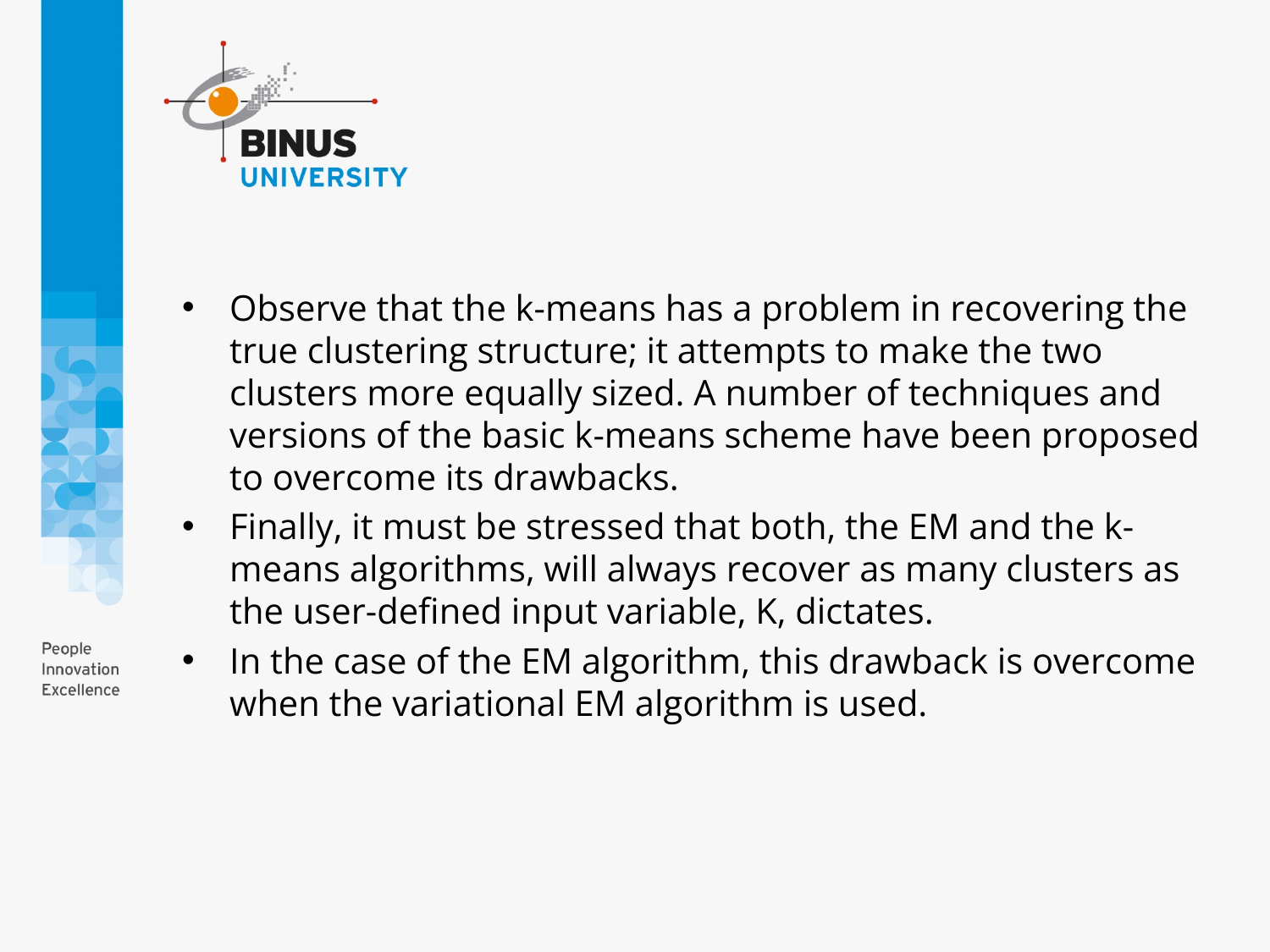

#
Observe that the k-means has a problem in recovering the true clustering structure; it attempts to make the two clusters more equally sized. A number of techniques and versions of the basic k-means scheme have been proposed to overcome its drawbacks.
Finally, it must be stressed that both, the EM and the k-means algorithms, will always recover as many clusters as the user-defined input variable, K, dictates.
In the case of the EM algorithm, this drawback is overcome when the variational EM algorithm is used.